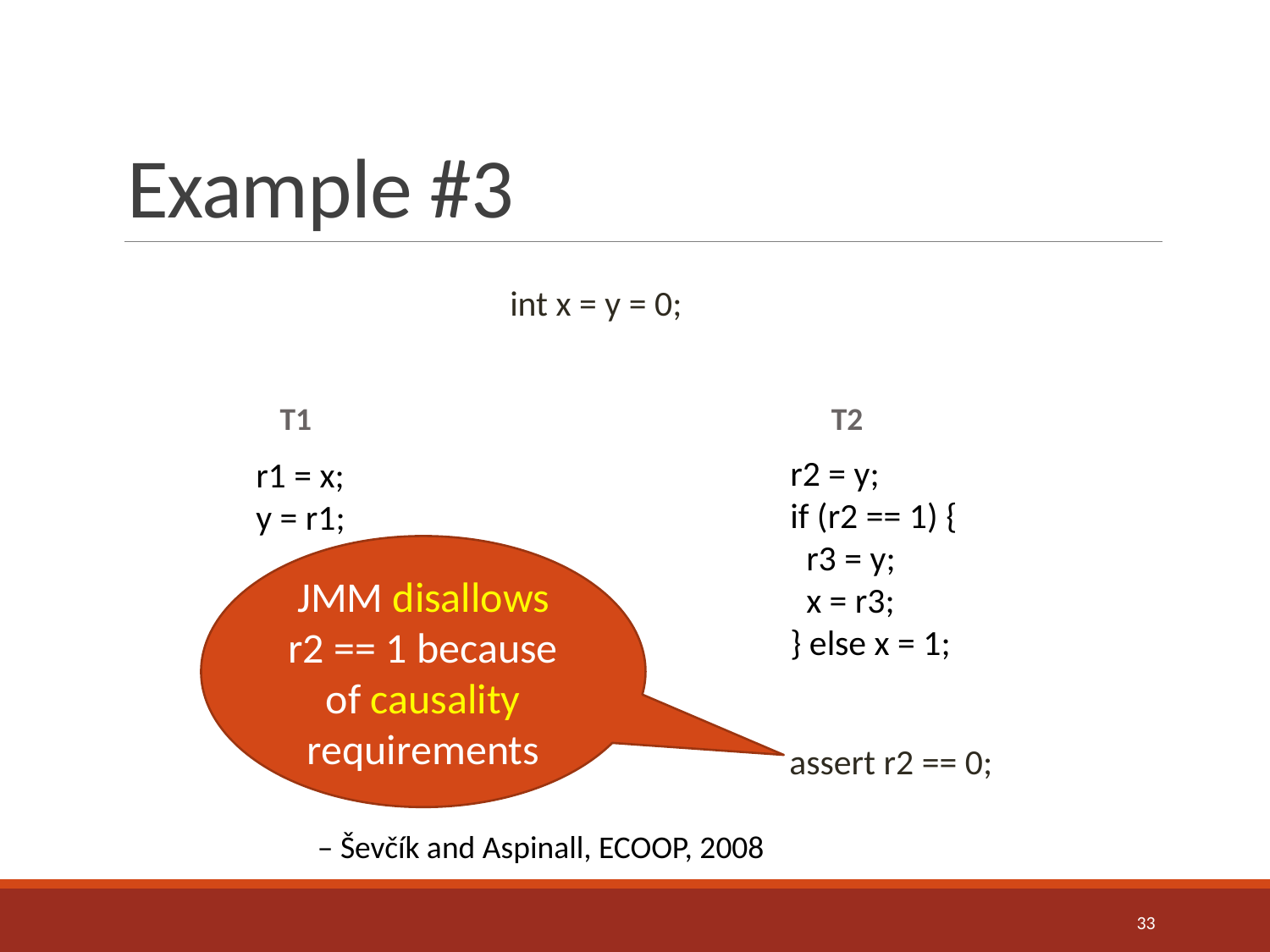

# Example #3
int x = y = 0;
T1
T2
r2 = y;
if (r2 == 1) {
  r3 = y;
  x = r3;
} else x = 1;
r1 = x;
y = r1;
JMM disallows r2 == 1 because of causality requirements
assert r2 == 0;
  – Ševčík and Aspinall, ECOOP, 2008
33